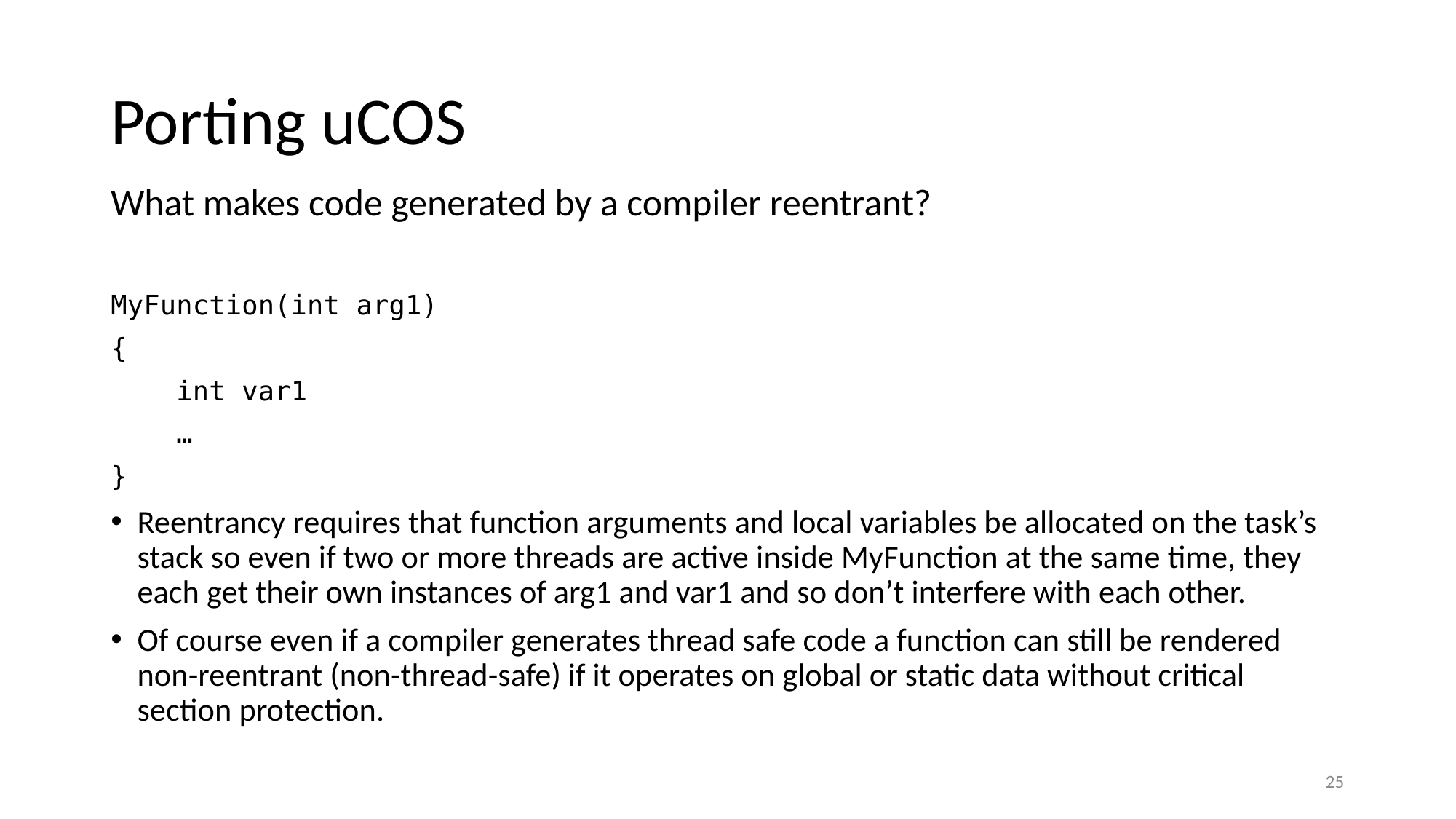

# Porting uCOS
What makes code generated by a compiler reentrant?

MyFunction(int arg1)
{
    int var1
    …
}
Reentrancy requires that function arguments and local variables be allocated on the task’s stack so even if two or more threads are active inside MyFunction at the same time, they each get their own instances of arg1 and var1 and so don’t interfere with each other.
Of course even if a compiler generates thread safe code a function can still be rendered non-reentrant (non-thread-safe) if it operates on global or static data without critical section protection.
25